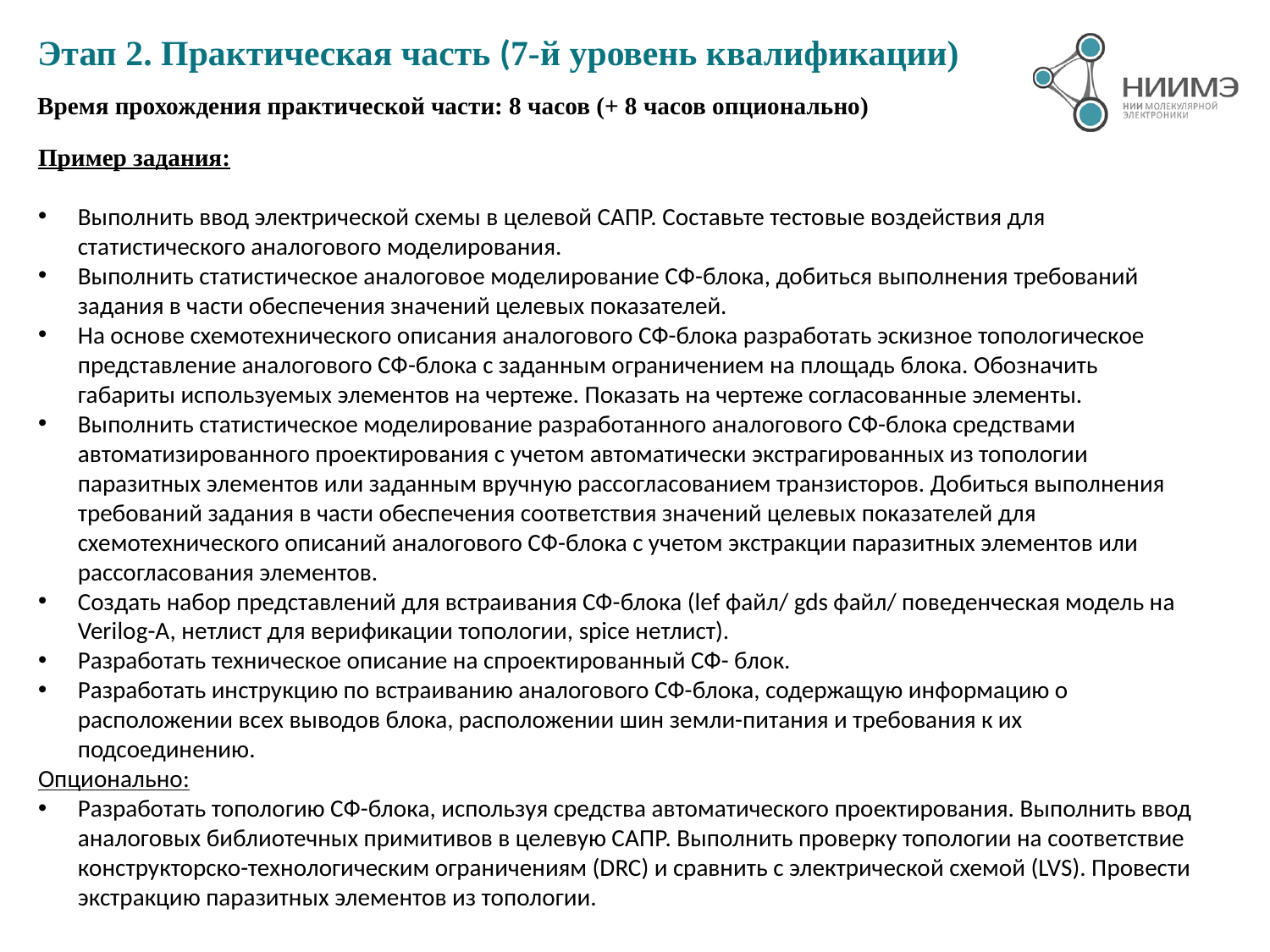

# Этап 2. Практическая часть (7-й уровень квалификации)
Время прохождения практической части: 8 часов (+ 8 часов опционально)
Пример задания:

Выполнить ввод электрической схемы в целевой САПР. Составьте тестовые воздействия для статистического аналогового моделирования.
Выполнить статистическое аналоговое моделирование СФ-блока, добиться выполнения требований задания в части обеспечения значений целевых показателей.
На основе схемотехнического описания аналогового СФ-блока разработать эскизное топологическое представление аналогового СФ-блока с заданным ограничением на площадь блока. Обозначить габариты используемых элементов на чертеже. Показать на чертеже согласованные элементы.
Выполнить статистическое моделирование разработанного аналогового СФ-блока средствами автоматизированного проектирования с учетом автоматически экстрагированных из топологии паразитных элементов или заданным вручную рассогласованием транзисторов. Добиться выполнения требований задания в части обеспечения соответствия значений целевых показателей для схемотехнического описаний аналогового СФ-блока с учетом экстракции паразитных элементов или рассогласования элементов.
Создать набор представлений для встраивания СФ-блока (lef файл/ gds файл/ поведенческая модель на Verilog-A, нетлист для верификации топологии, spice нетлист).
Разработать техническое описание на спроектированный СФ- блок.
Разработать инструкцию по встраиванию аналогового СФ-блока, содержащую информацию о расположении всех выводов блока, расположении шин земли-питания и требования к их подсоединению.
Опционально:
Разработать топологию СФ-блока, используя средства автоматического проектирования. Выполнить ввод аналоговых библиотечных примитивов в целевую САПР. Выполнить проверку топологии на соответствие конструкторско-технологическим ограничениям (DRC) и сравнить с электрической схемой (LVS). Провести экстракцию паразитных элементов из топологии.